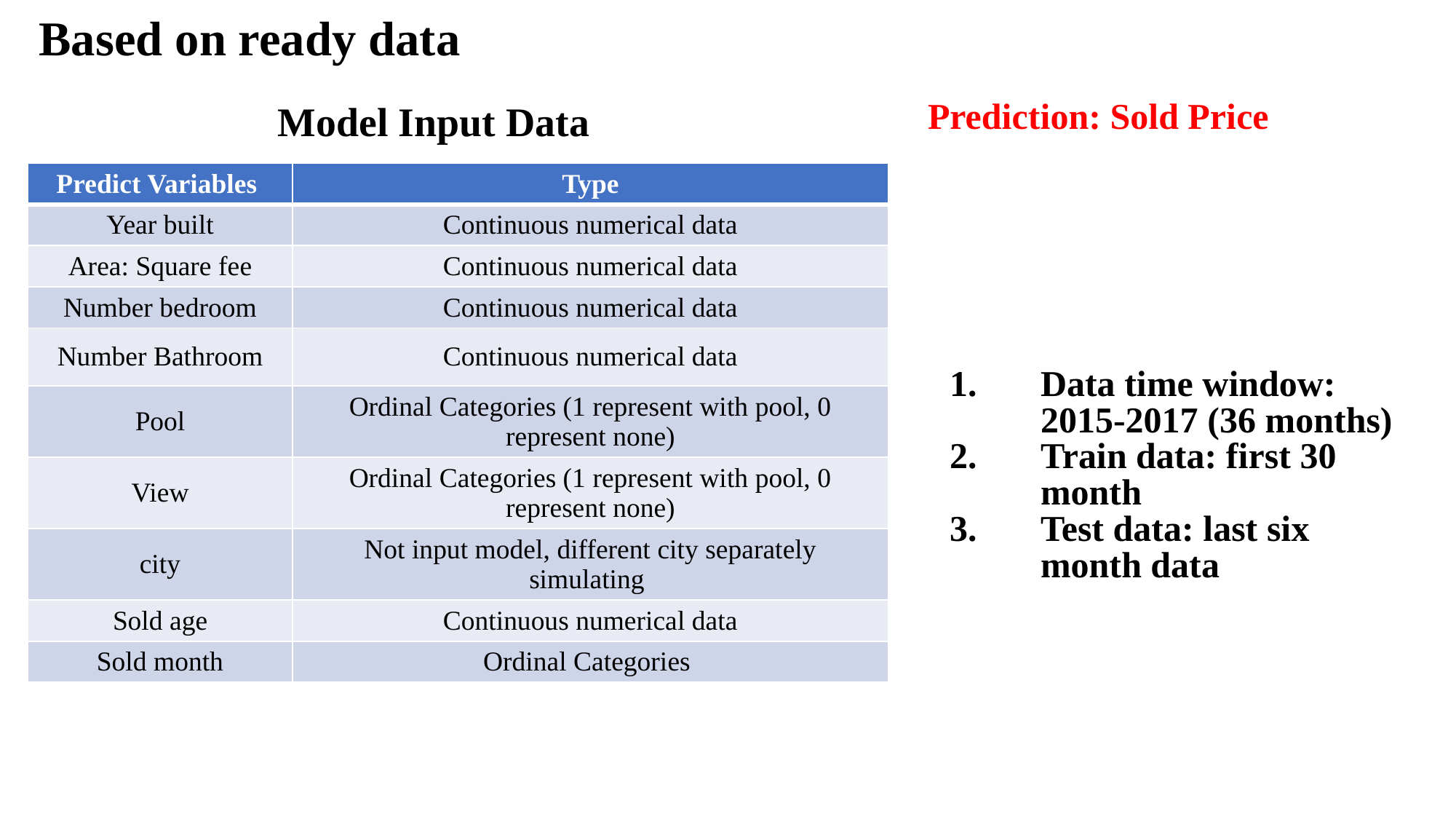

Based on ready data
Prediction: Sold Price
Model Input Data
| Predict Variables | Type |
| --- | --- |
| Year built | Continuous numerical data |
| Area: Square fee | Continuous numerical data |
| Number bedroom | Continuous numerical data |
| Number Bathroom | Continuous numerical data |
| Pool | Ordinal Categories (1 represent with pool, 0 represent none) |
| View | Ordinal Categories (1 represent with pool, 0 represent none) |
| city | Not input model, different city separately simulating |
| Sold age | Continuous numerical data |
| Sold month | Ordinal Categories |
Data time window: 2015-2017 (36 months)
Train data: first 30 month
Test data: last six month data